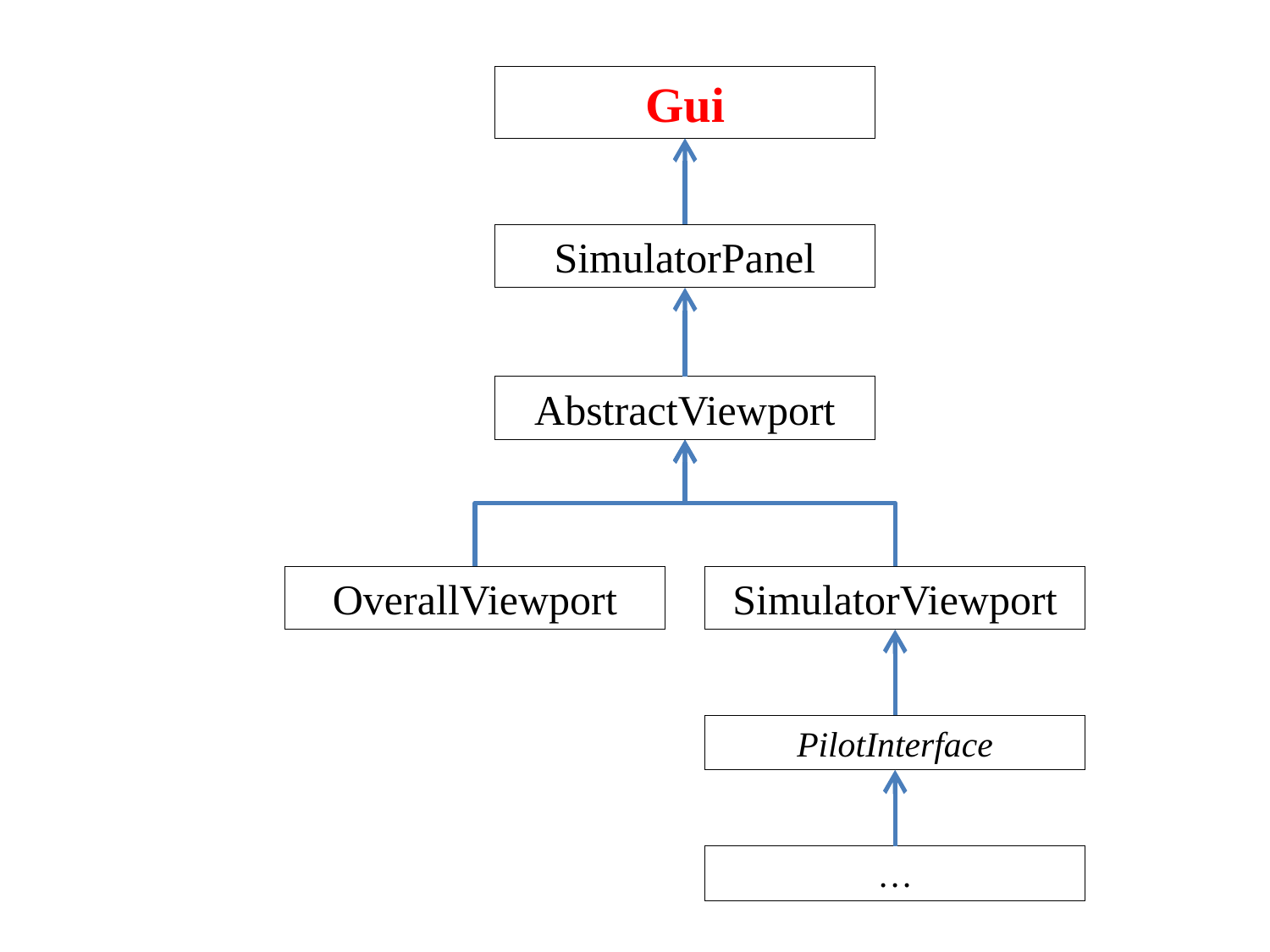

Gui
SimulatorPanel
AbstractViewport
OverallViewport
SimulatorViewport
PilotInterface
…